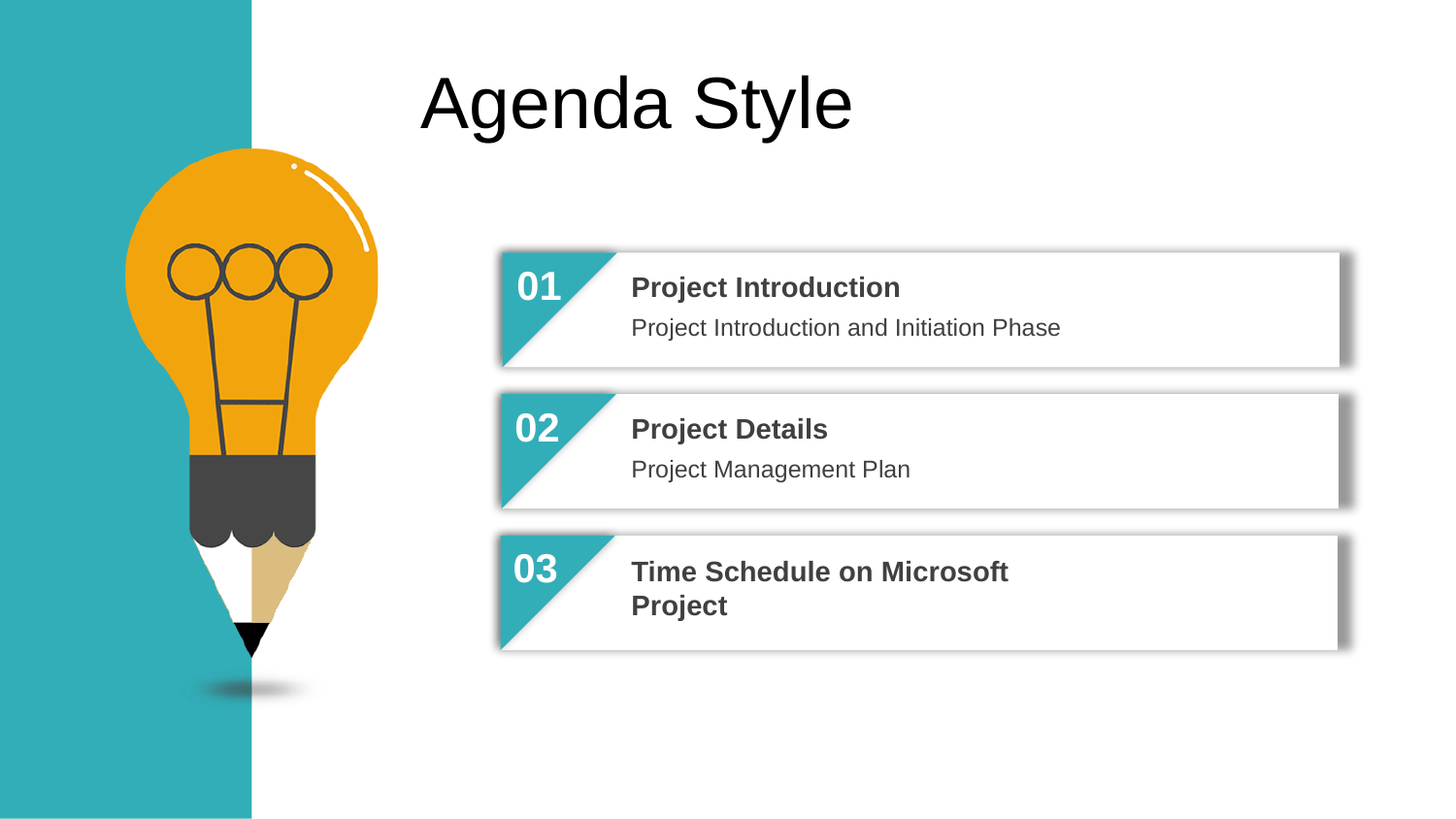

Agenda Style

01
Project Introduction
Project Introduction and Initiation Phase
02

Project Details
Project Management Plan
03

Time Schedule on Microsoft Project